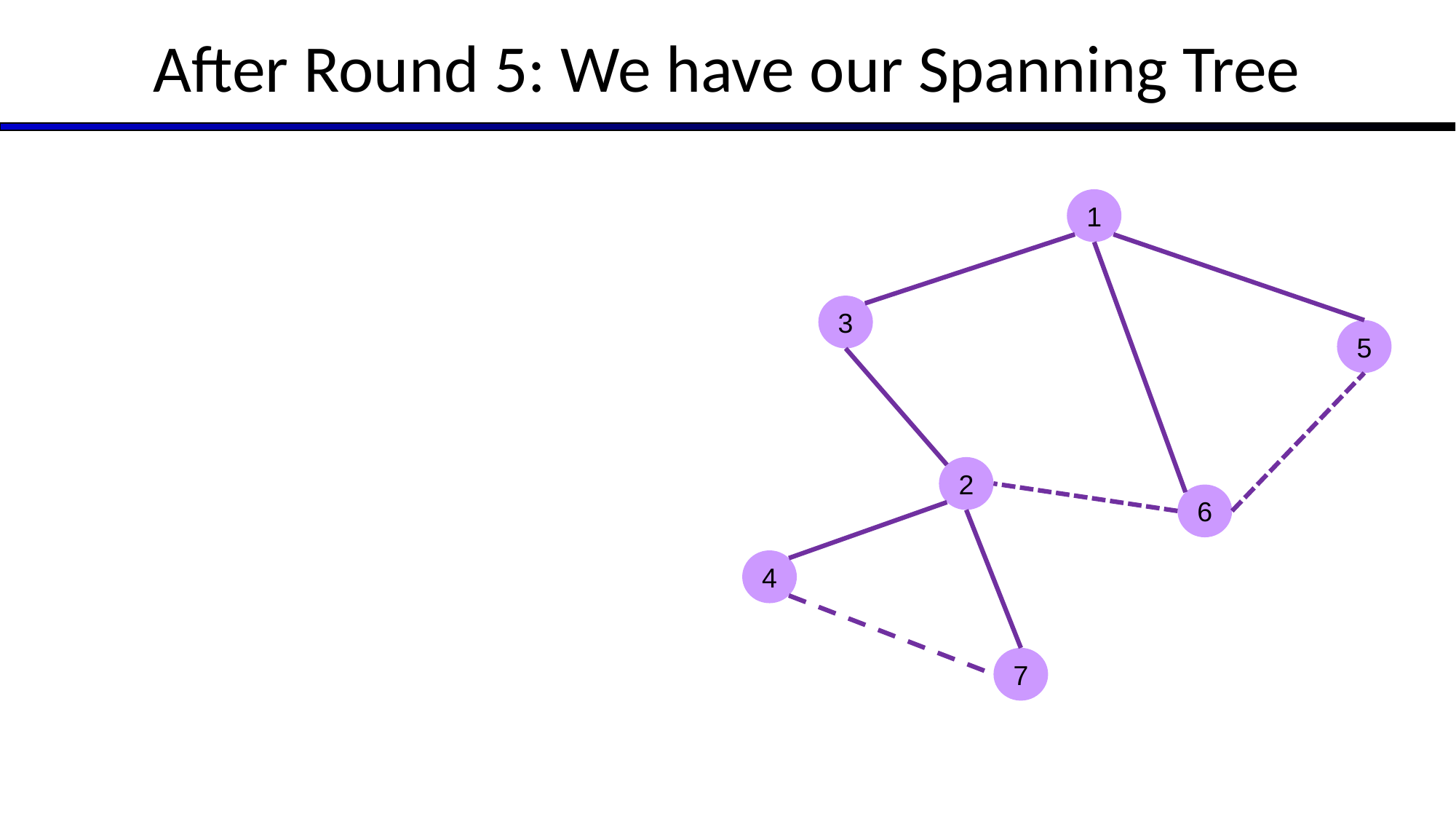

# After Round 5: We have our Spanning Tree
1
3
5
2
6
4
7